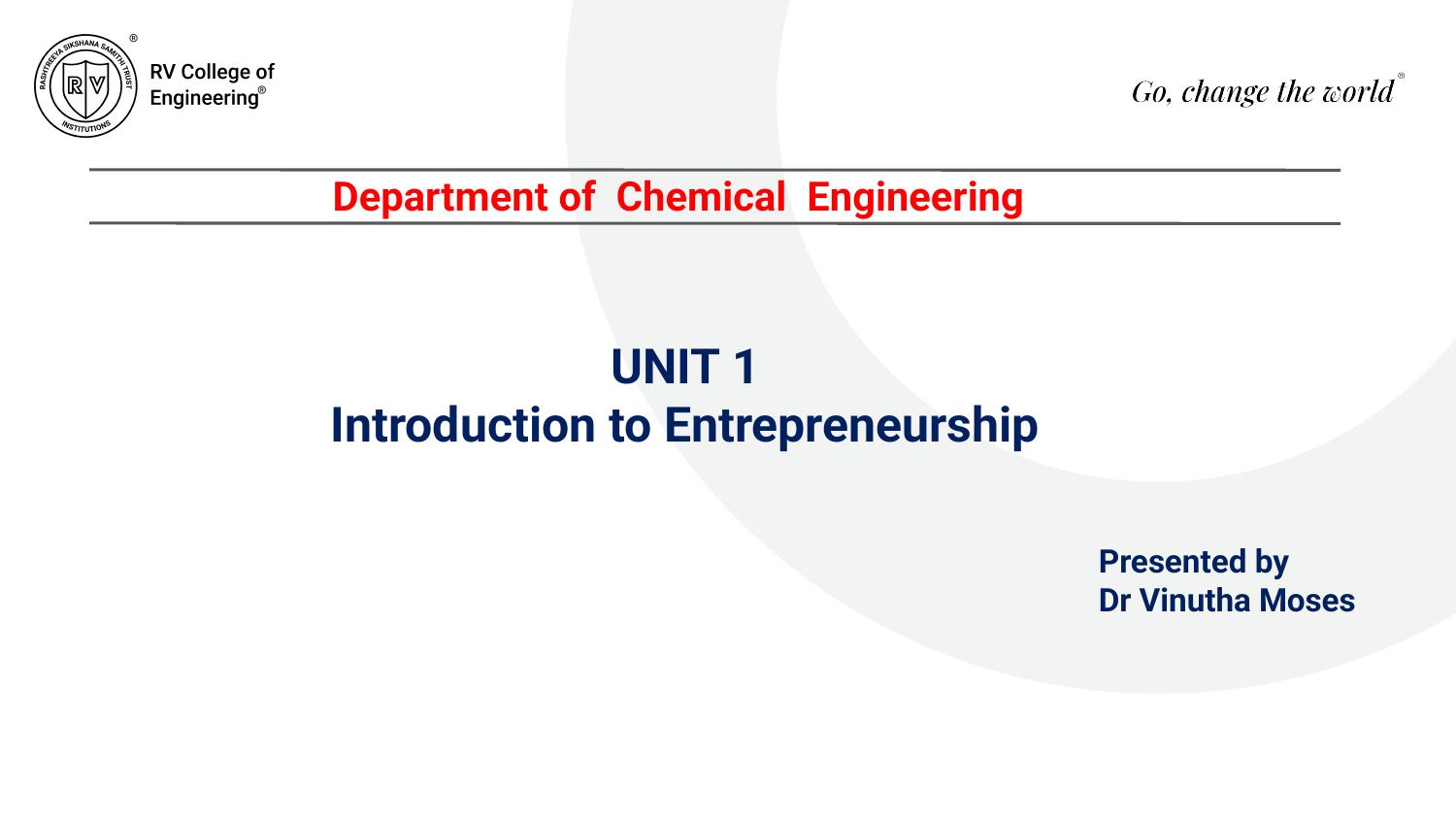

Department of  Chemical  Engineering
UNIT 1
Introduction to Entrepreneurship
Presented by
Dr Vinutha Moses
1/xx